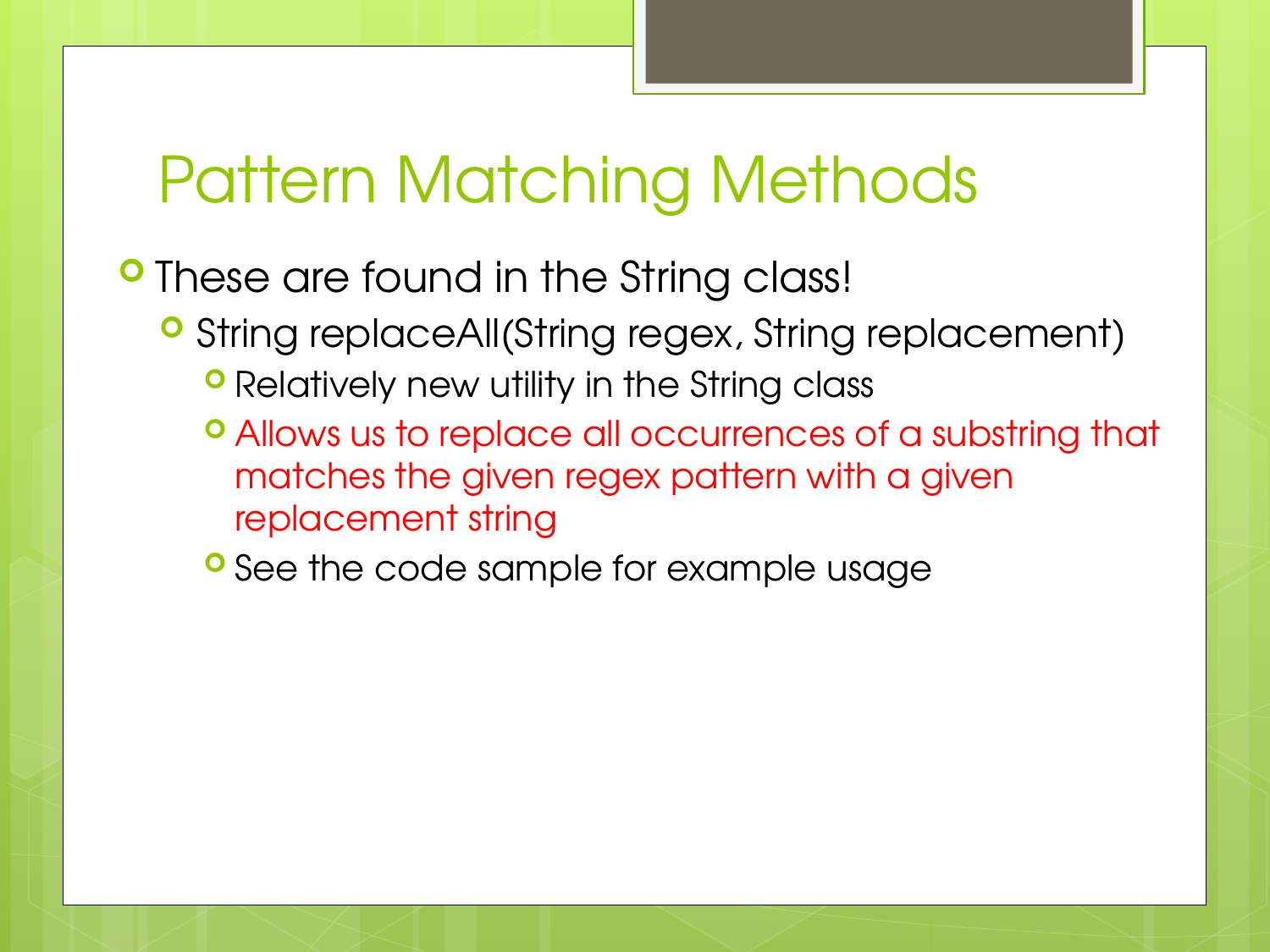

# Pattern Matching Methods
These are found in the String class!
String replaceAll(String regex, String replacement)
Relatively new utility in the String class
Allows us to replace all occurrences of a substring that matches the given regex pattern with a given replacement string
See the code sample for example usage